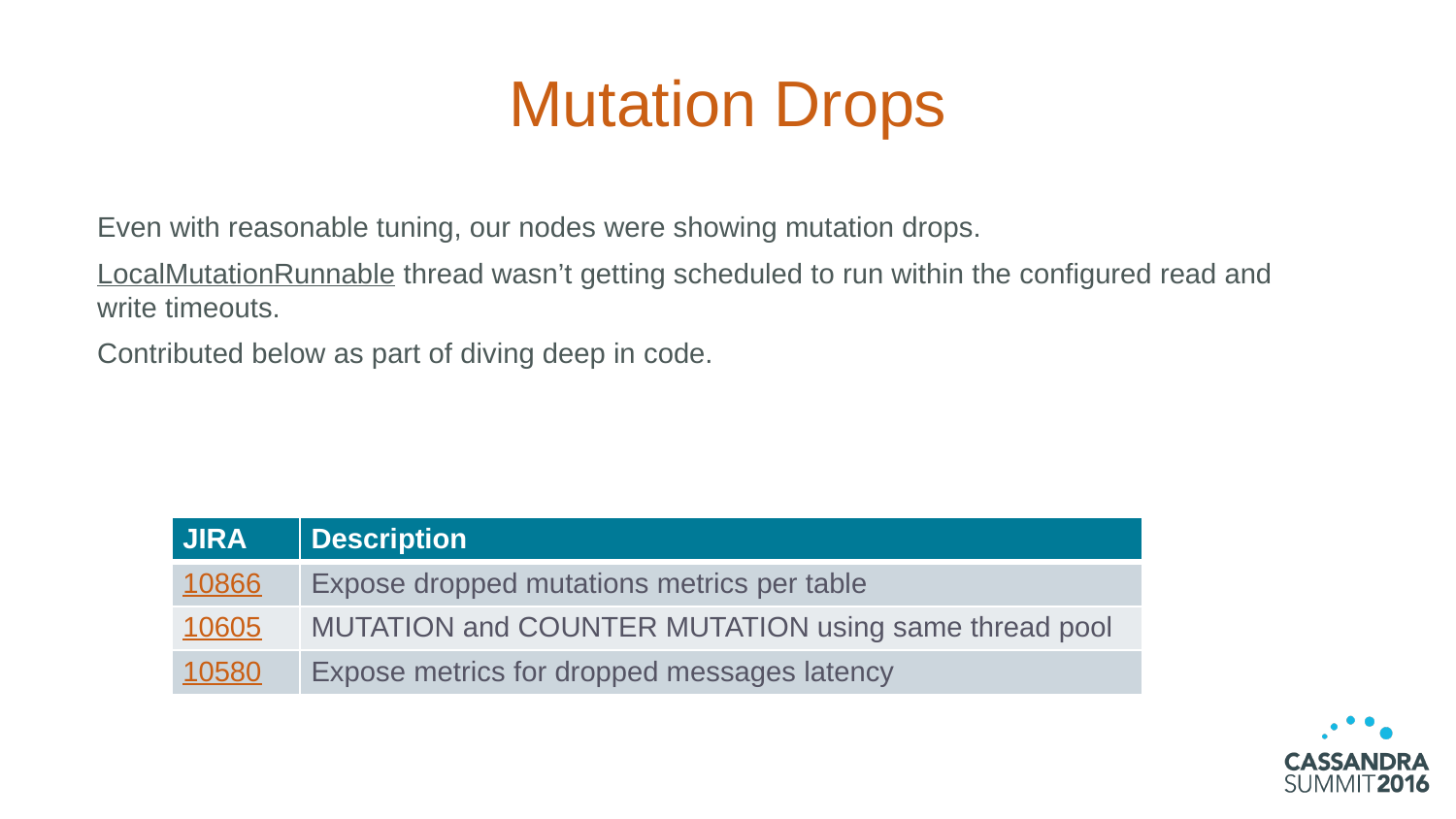

# Mutation Drops
Even with reasonable tuning, our nodes were showing mutation drops.
LocalMutationRunnable thread wasn’t getting scheduled to run within the configured read and write timeouts.
Contributed below as part of diving deep in code.

| JIRA | Description |
| --- | --- |
| 10866 | Expose dropped mutations metrics per table |
| 10605 | MUTATION and COUNTER MUTATION using same thread pool |
| 10580 | Expose metrics for dropped messages latency |